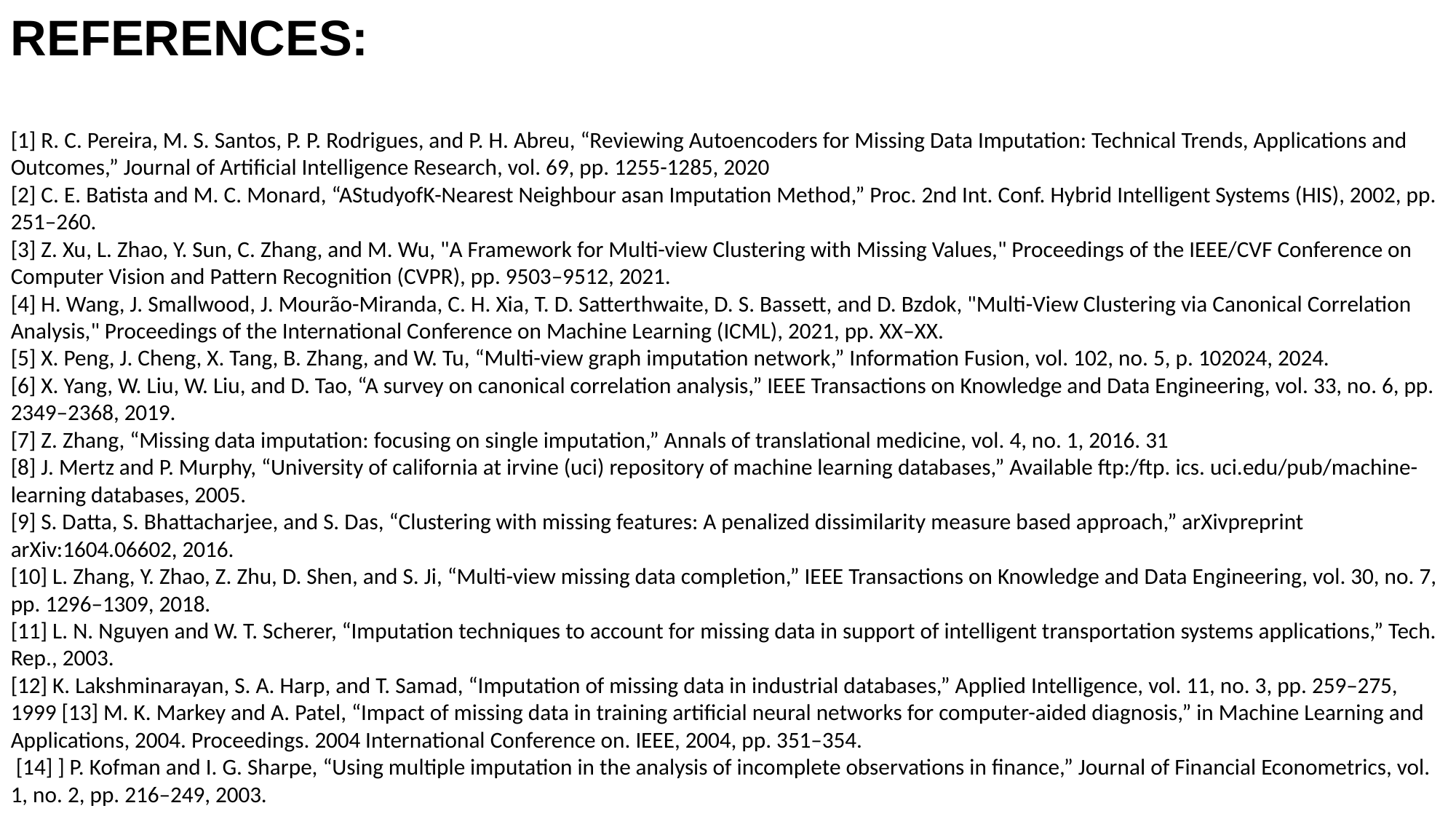

REFERENCES:

[1] R. C. Pereira, M. S. Santos, P. P. Rodrigues, and P. H. Abreu, “Reviewing Autoencoders for Missing Data Imputation: Technical Trends, Applications and Outcomes,” Journal of Artificial Intelligence Research, vol. 69, pp. 1255-1285, 2020
[2] C. E. Batista and M. C. Monard, “AStudyofK-Nearest Neighbour asan Imputation Method,” Proc. 2nd Int. Conf. Hybrid Intelligent Systems (HIS), 2002, pp. 251–260.
[3] Z. Xu, L. Zhao, Y. Sun, C. Zhang, and M. Wu, "A Framework for Multi-view Clustering with Missing Values," Proceedings of the IEEE/CVF Conference on Computer Vision and Pattern Recognition (CVPR), pp. 9503–9512, 2021.
[4] H. Wang, J. Smallwood, J. Mourão-Miranda, C. H. Xia, T. D. Satterthwaite, D. S. Bassett, and D. Bzdok, "Multi-View Clustering via Canonical Correlation Analysis," Proceedings of the International Conference on Machine Learning (ICML), 2021, pp. XX–XX.
[5] X. Peng, J. Cheng, X. Tang, B. Zhang, and W. Tu, “Multi-view graph imputation network,” Information Fusion, vol. 102, no. 5, p. 102024, 2024.
[6] X. Yang, W. Liu, W. Liu, and D. Tao, “A survey on canonical correlation analysis,” IEEE Transactions on Knowledge and Data Engineering, vol. 33, no. 6, pp. 2349–2368, 2019.
[7] Z. Zhang, “Missing data imputation: focusing on single imputation,” Annals of translational medicine, vol. 4, no. 1, 2016. 31
[8] J. Mertz and P. Murphy, “University of california at irvine (uci) repository of machine learning databases,” Available ftp:/ftp. ics. uci.edu/pub/machine-learning databases, 2005.
[9] S. Datta, S. Bhattacharjee, and S. Das, “Clustering with missing features: A penalized dissimilarity measure based approach,” arXivpreprint arXiv:1604.06602, 2016.
[10] L. Zhang, Y. Zhao, Z. Zhu, D. Shen, and S. Ji, “Multi-view missing data completion,” IEEE Transactions on Knowledge and Data Engineering, vol. 30, no. 7, pp. 1296–1309, 2018.
[11] L. N. Nguyen and W. T. Scherer, “Imputation techniques to account for missing data in support of intelligent transportation systems applications,” Tech. Rep., 2003.
[12] K. Lakshminarayan, S. A. Harp, and T. Samad, “Imputation of missing data in industrial databases,” Applied Intelligence, vol. 11, no. 3, pp. 259–275, 1999 [13] M. K. Markey and A. Patel, “Impact of missing data in training artificial neural networks for computer-aided diagnosis,” in Machine Learning and Applications, 2004. Proceedings. 2004 International Conference on. IEEE, 2004, pp. 351–354.
 [14] ] P. Kofman and I. G. Sharpe, “Using multiple imputation in the analysis of incomplete observations in finance,” Journal of Financial Econometrics, vol. 1, no. 2, pp. 216–249, 2003.